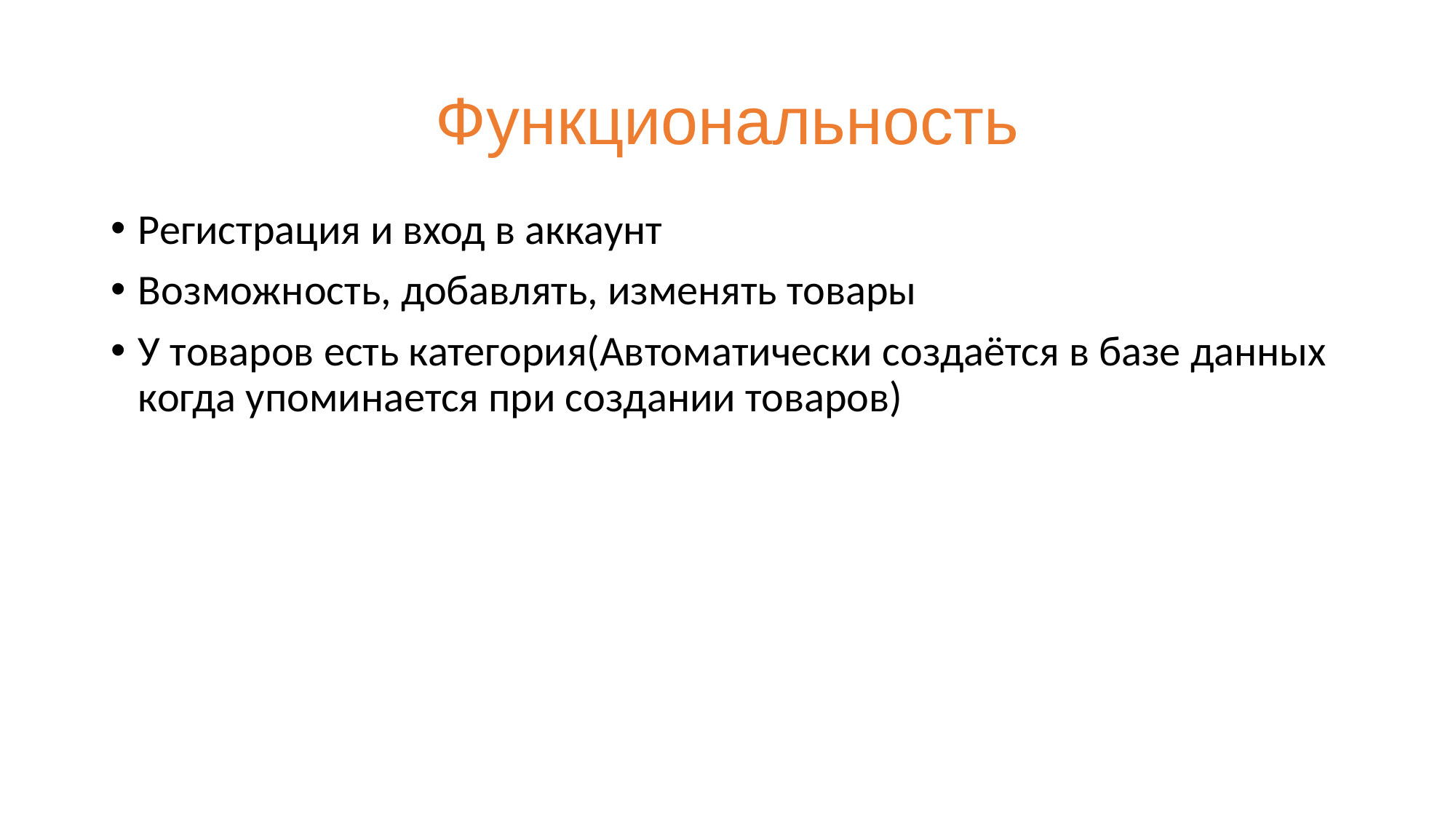

# Функциональность
Регистрация и вход в аккаунт
Возможность, добавлять, изменять товары
У товаров есть категория(Автоматически создаётся в базе данных когда упоминается при создании товаров)